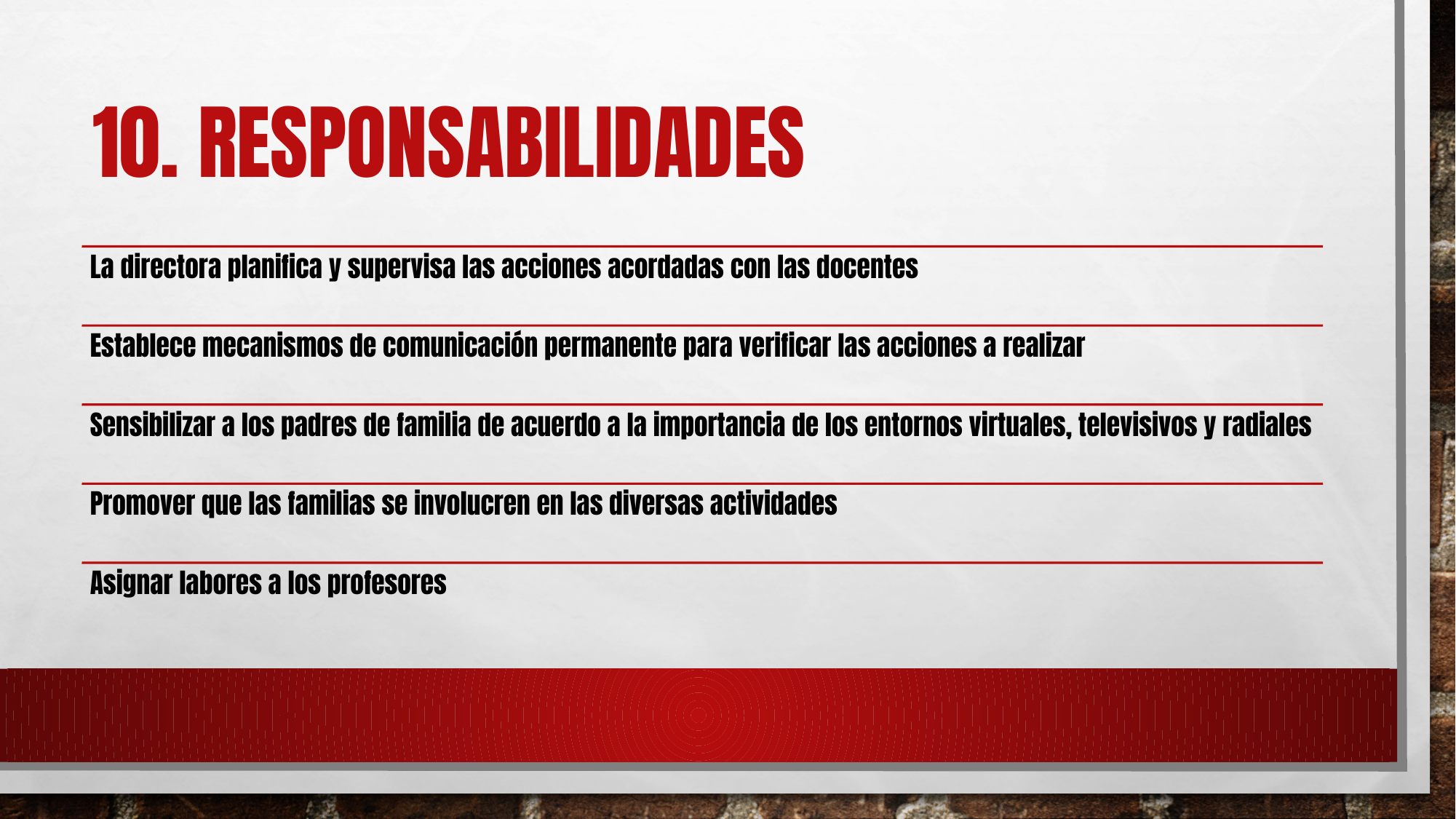

# 10. Responsabilidades
La directora planifica y supervisa las acciones acordadas con las docentes
Establece mecanismos de comunicación permanente para verificar las acciones a realizar
Sensibilizar a los padres de familia de acuerdo a la importancia de los entornos virtuales, televisivos y radiales
Promover que las familias se involucren en las diversas actividades
Asignar labores a los profesores